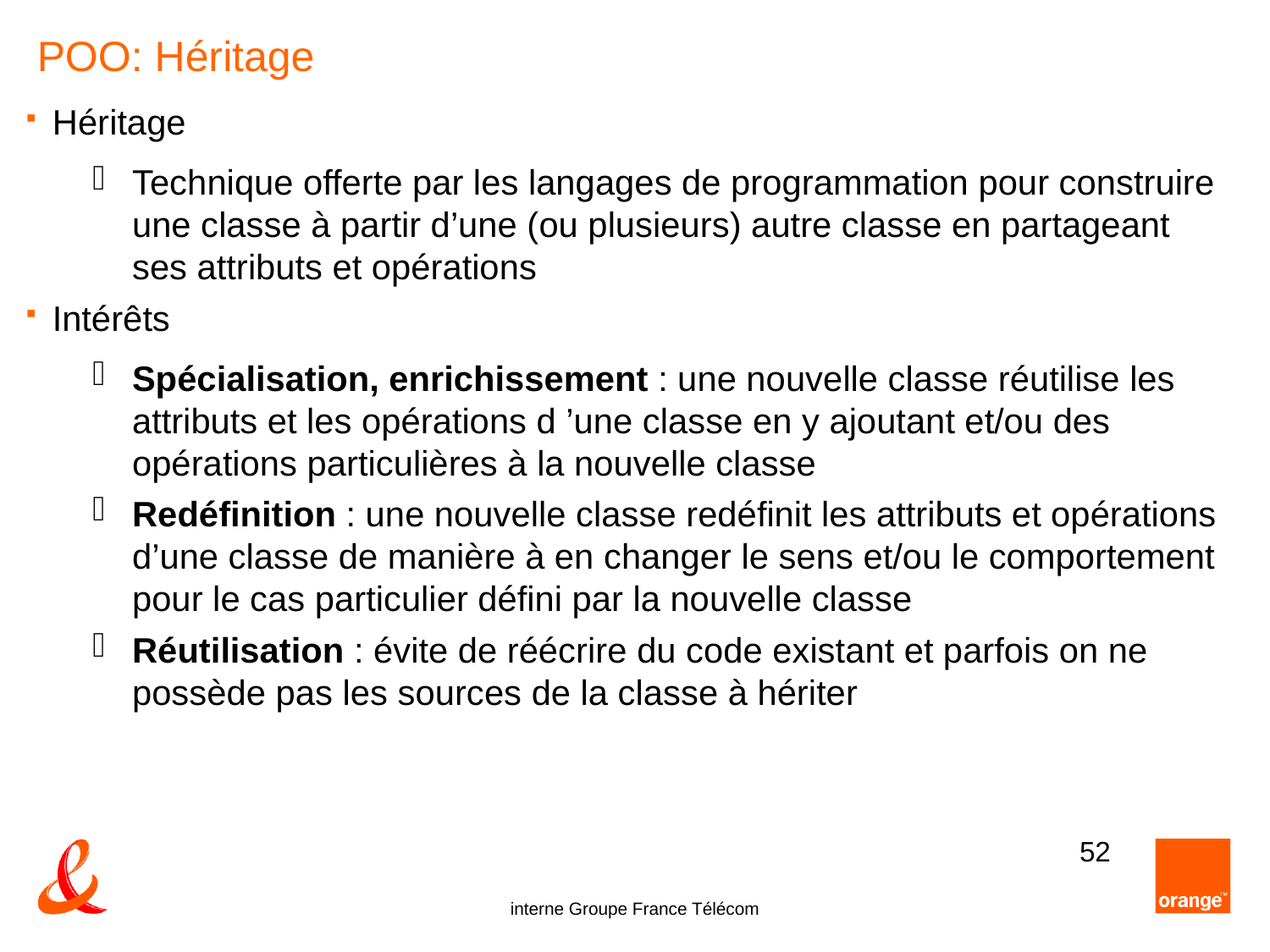

POO: Héritage
Héritage
Technique offerte par les langages de programmation pour construire une classe à partir d’une (ou plusieurs) autre classe en partageant ses attributs et opérations
Intérêts
Spécialisation, enrichissement : une nouvelle classe réutilise les attributs et les opérations d ’une classe en y ajoutant et/ou des opérations particulières à la nouvelle classe
Redéfinition : une nouvelle classe redéfinit les attributs et opérations d’une classe de manière à en changer le sens et/ou le comportement pour le cas particulier défini par la nouvelle classe
Réutilisation : évite de réécrire du code existant et parfois on ne possède pas les sources de la classe à hériter
52